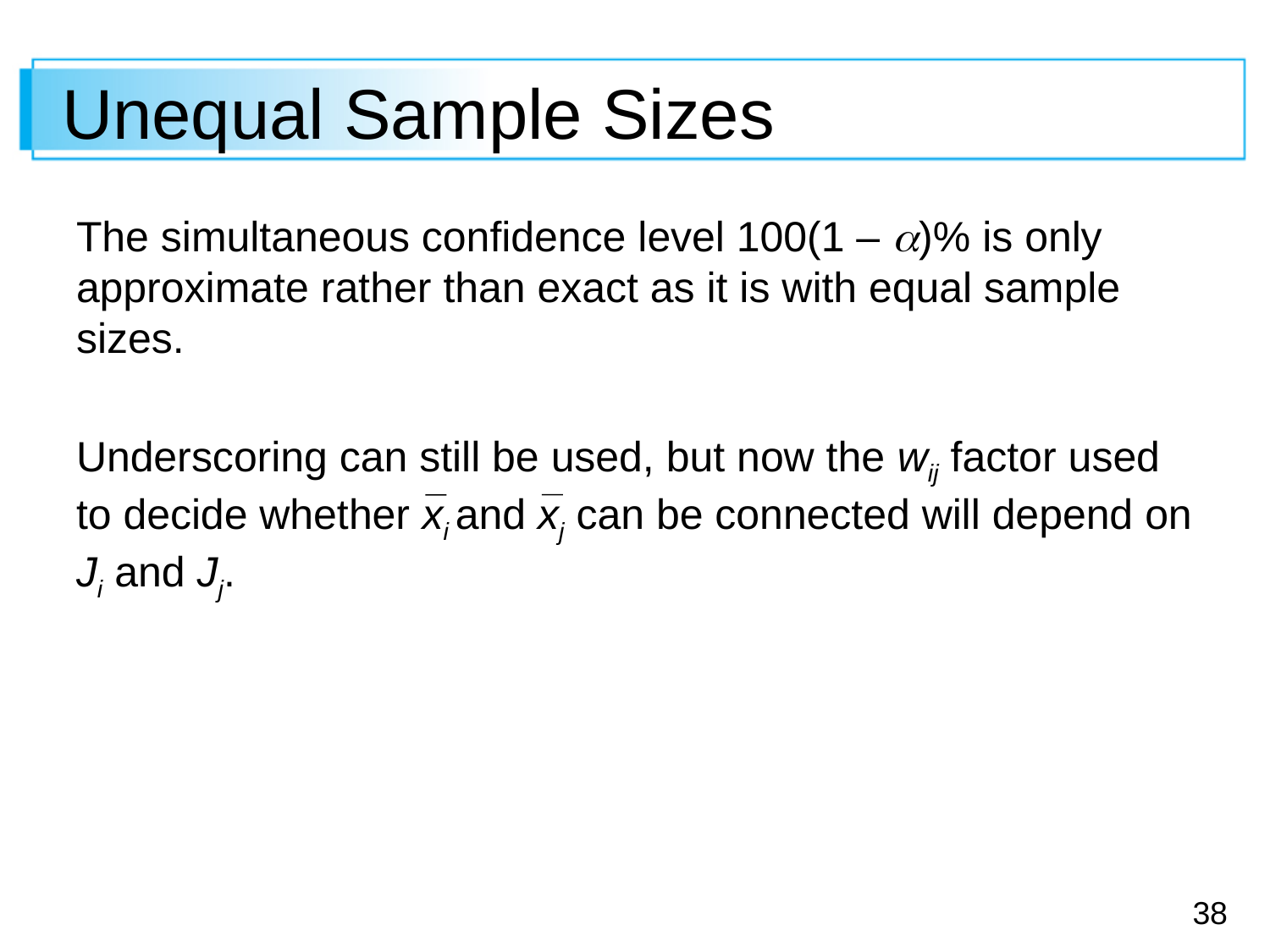

# Unequal Sample Sizes
The simultaneous confidence level 100(1 – α)% is only approximate rather than exact as it is with equal sample sizes.

Underscoring can still be used, but now the wij factor used to decide whether xi and xj can be connected will depend on Ji and Jj.